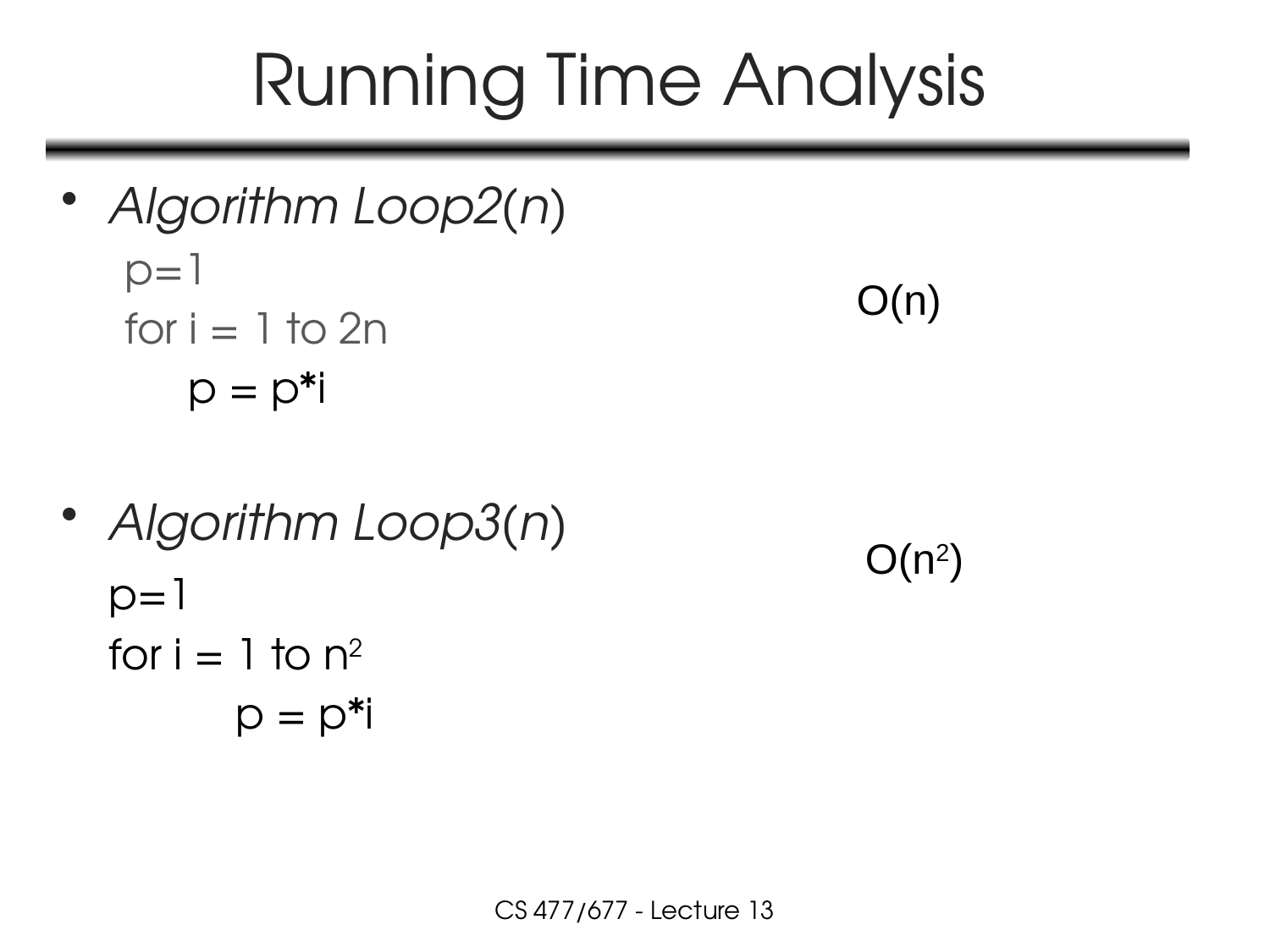

# Running Time Analysis
Algorithm Loop2(n)
p=1
for i = 1 to 2n
p = p*i

Algorithm Loop3(n)
	p=1
	for i = 1 to n2
		p = p*i

O(n)
O(n2)
CS 477/677 - Lecture 13